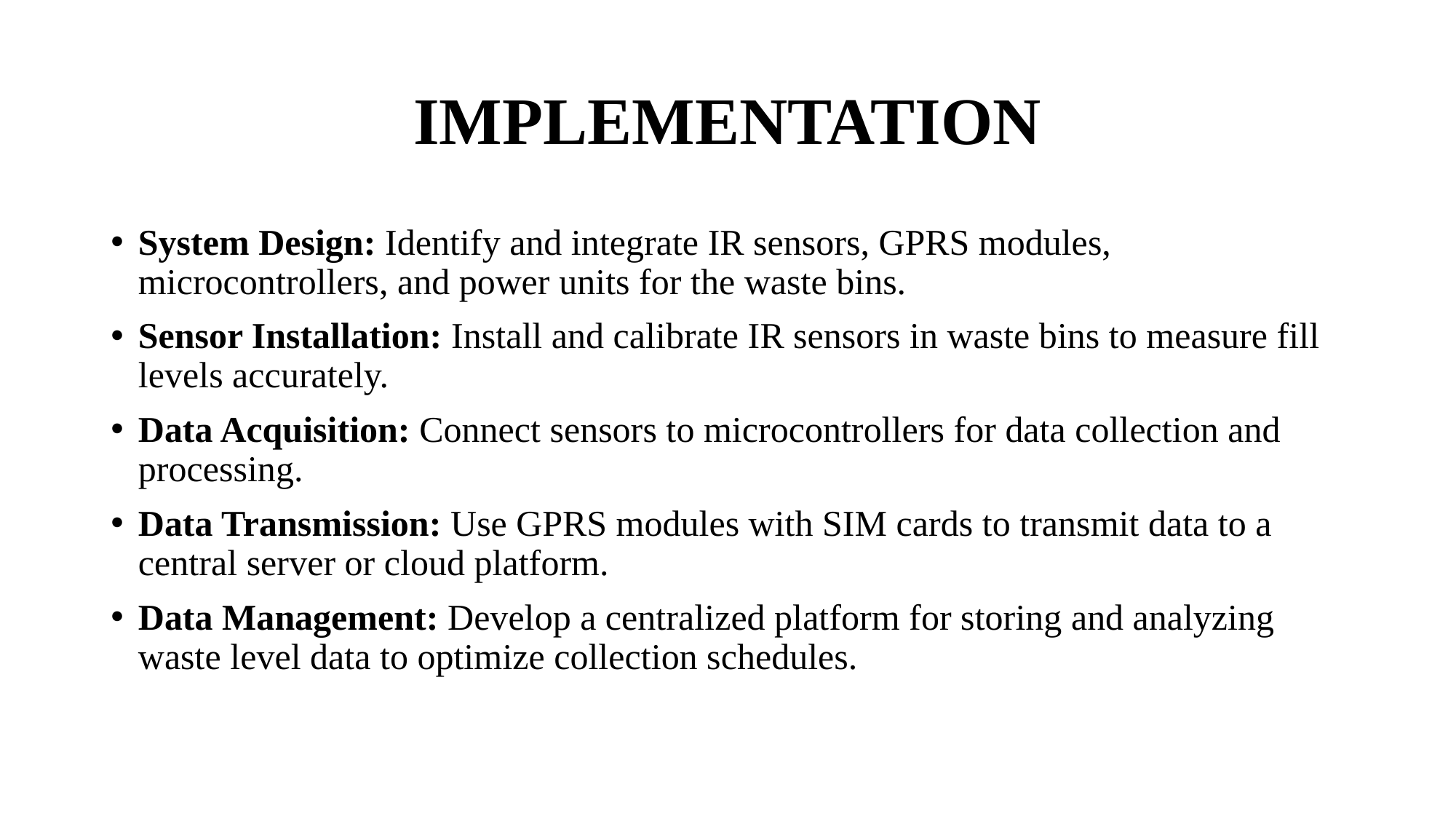

# IMPLEMENTATION
System Design: Identify and integrate IR sensors, GPRS modules, microcontrollers, and power units for the waste bins.
Sensor Installation: Install and calibrate IR sensors in waste bins to measure fill levels accurately.
Data Acquisition: Connect sensors to microcontrollers for data collection and processing.
Data Transmission: Use GPRS modules with SIM cards to transmit data to a central server or cloud platform.
Data Management: Develop a centralized platform for storing and analyzing waste level data to optimize collection schedules.